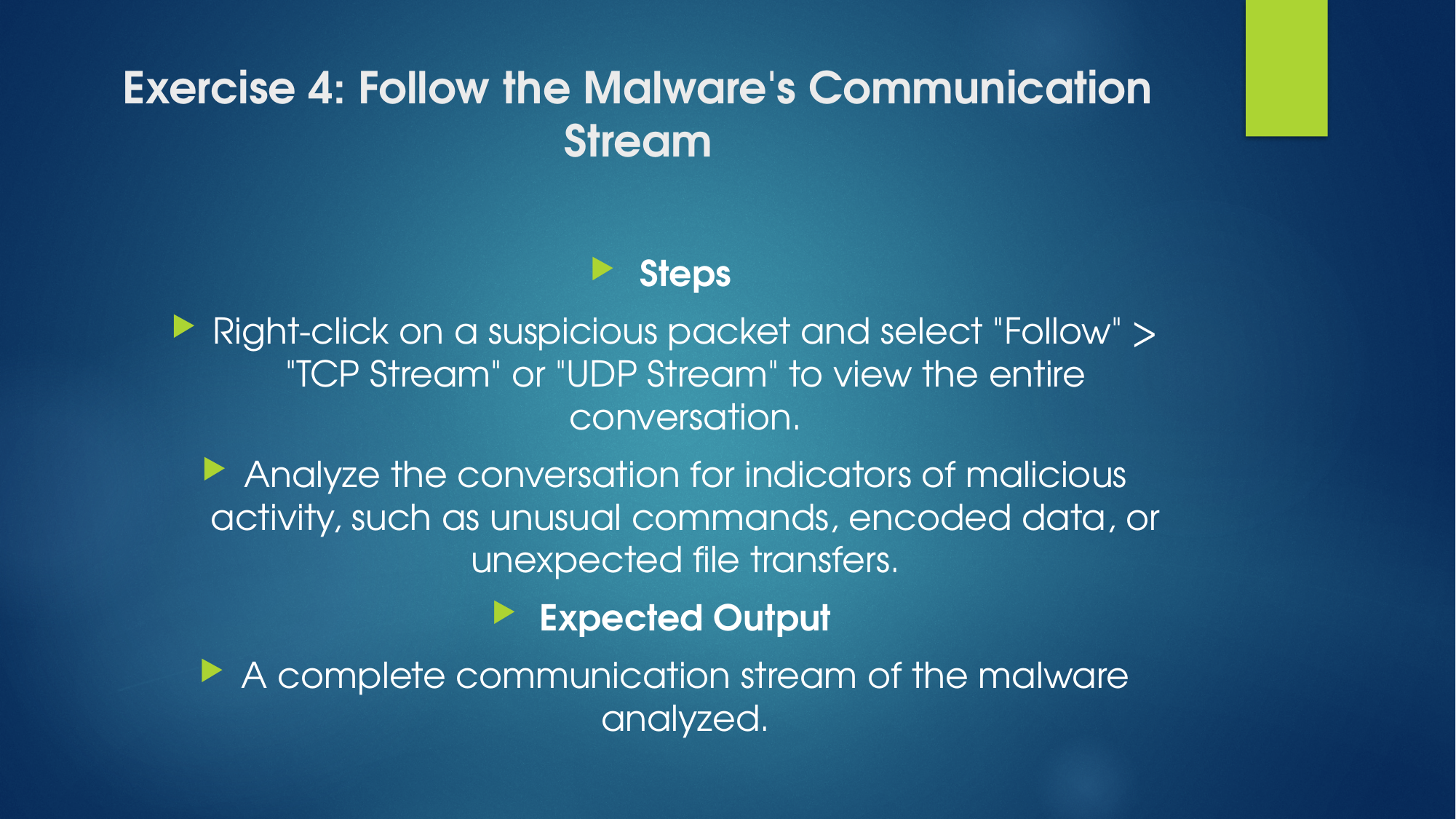

# Exercise 4: Follow the Malware's Communication Stream
Steps
Right-click on a suspicious packet and select "Follow" > "TCP Stream" or "UDP Stream" to view the entire conversation.
Analyze the conversation for indicators of malicious activity, such as unusual commands, encoded data, or unexpected file transfers.
Expected Output
A complete communication stream of the malware analyzed.